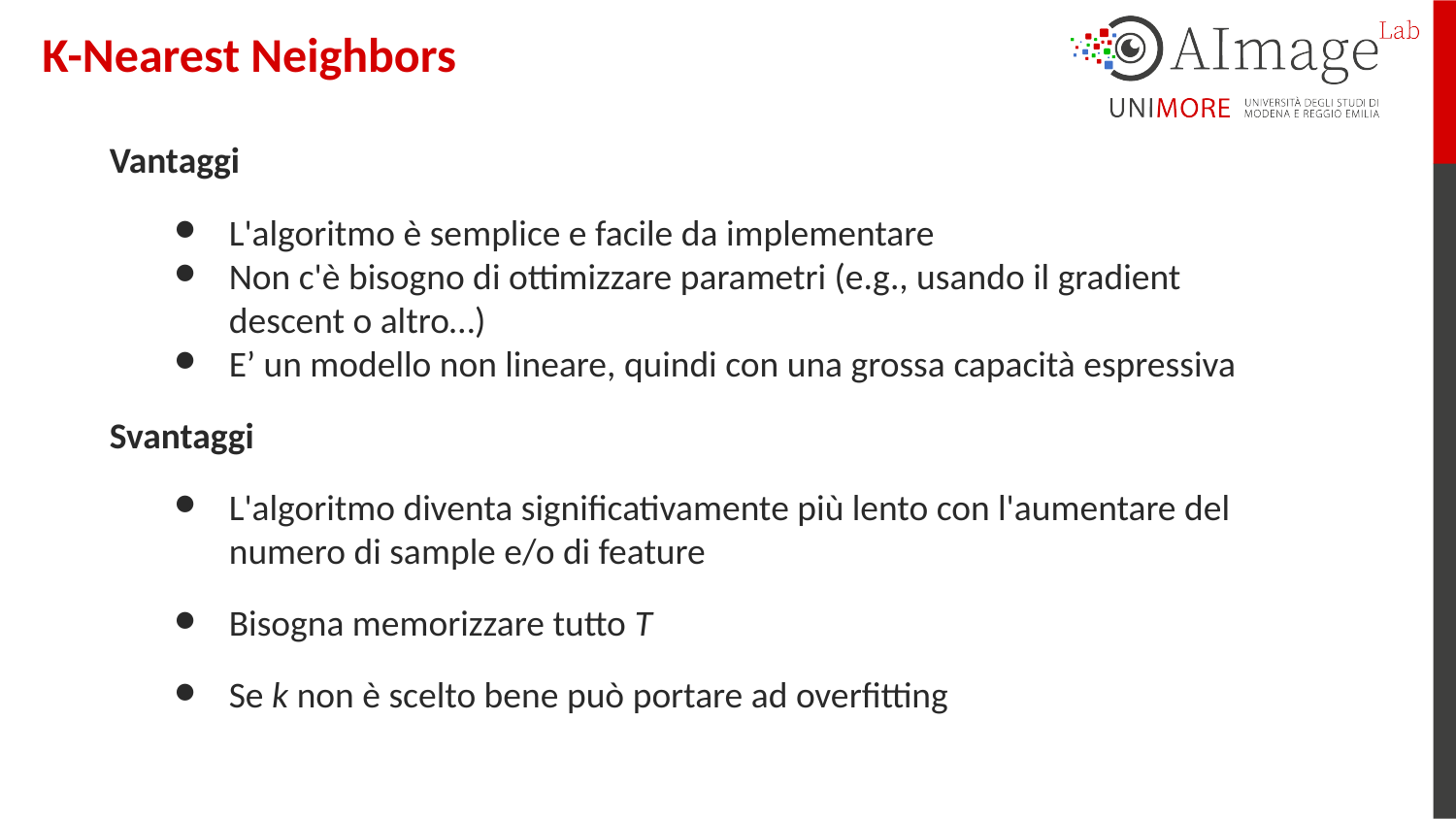

K-Nearest Neighbors
Vantaggi
L'algoritmo è semplice e facile da implementare
Non c'è bisogno di ottimizzare parametri (e.g., usando il gradient descent o altro…)
E’ un modello non lineare, quindi con una grossa capacità espressiva
Svantaggi
L'algoritmo diventa significativamente più lento con l'aumentare del numero di sample e/o di feature
Bisogna memorizzare tutto T
Se k non è scelto bene può portare ad overfitting